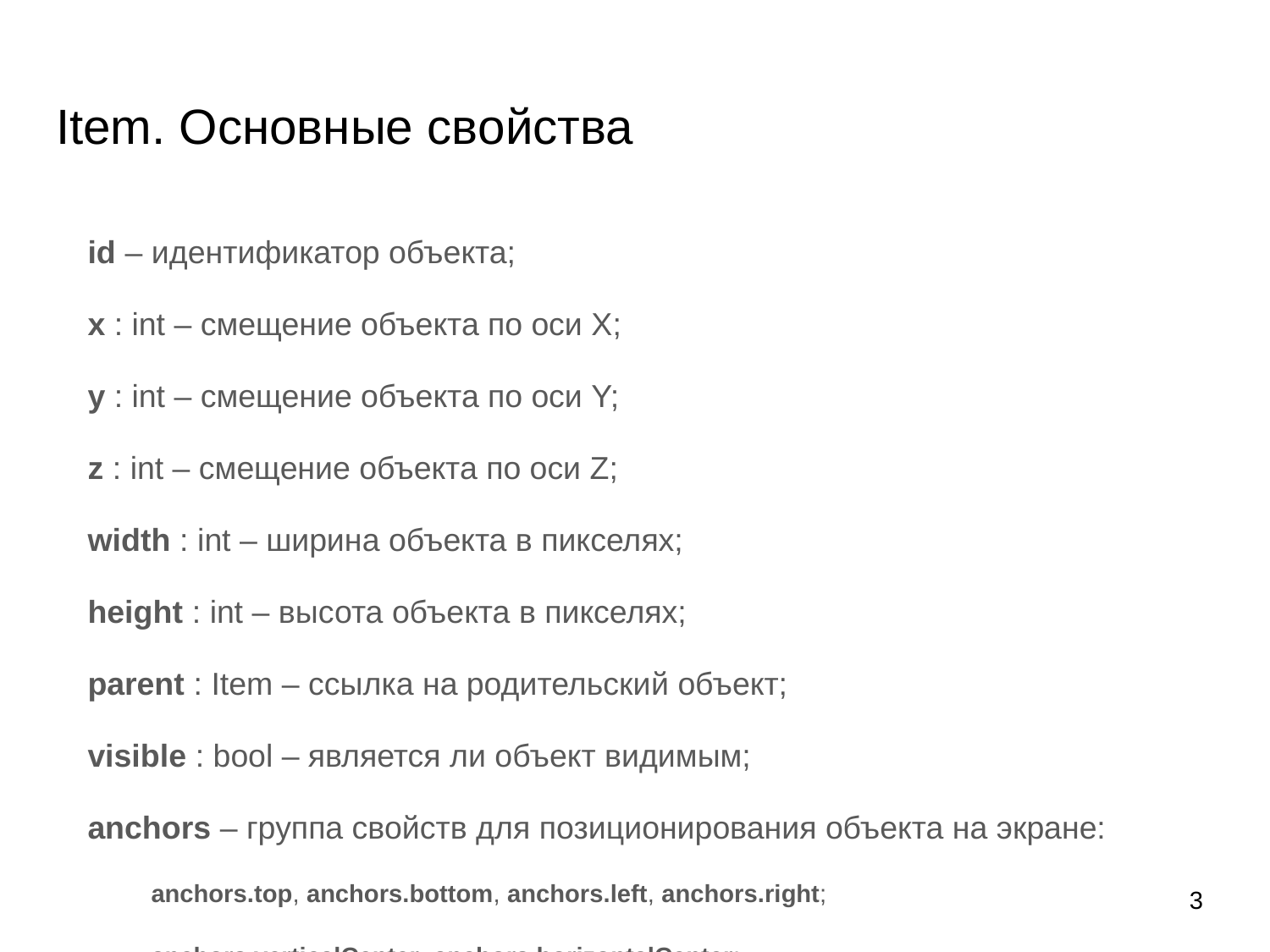

# Item. Основные свойства
id – идентификатор объекта;
x : int – смещение объекта по оси X;
y : int – смещение объекта по оси Y;
z : int – смещение объекта по оси Z;
width : int – ширина объекта в пикселях;
height : int – высота объекта в пикселях;
parent : Item – ссылка на родительский объект;
visible : bool – является ли объект видимым;
anchors – группа свойств для позиционирования объекта на экране:
anchors.top, anchors.bottom, anchors.left, anchors.right;
anchors.verticalCenter, anchors.horizontalCenter;
anchors.fill, anchors.centerIn;
anchors.margins, anchors.topMargin, anchors.bottomMargin, anchors.leftMargin, anchors.rightMargin.
3